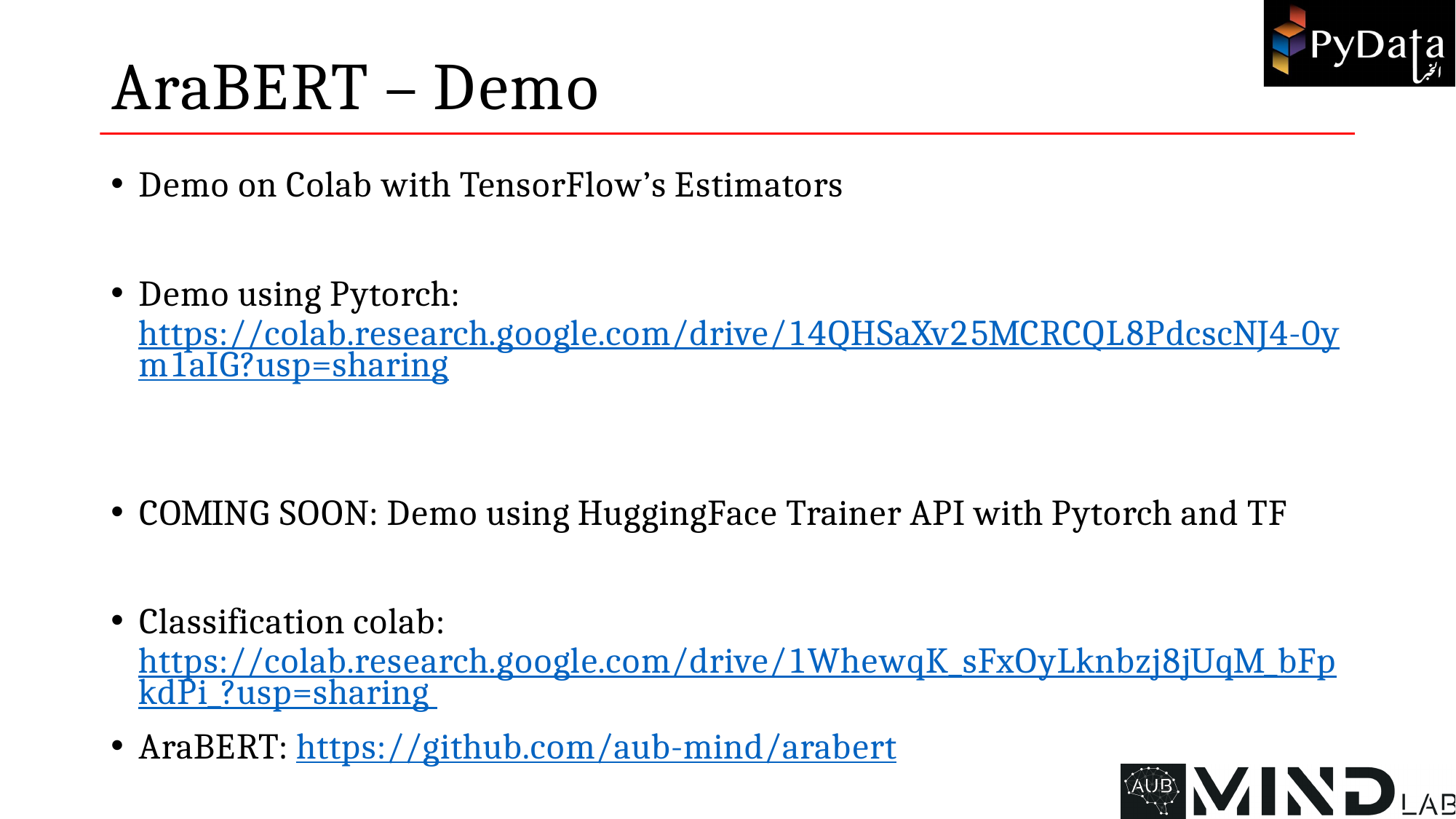

# AraBERT – Demo
Demo on Colab with TensorFlow’s Estimators

Demo using Pytorch: https://colab.research.google.com/drive/14QHSaXv25MCRCQL8PdcscNJ4-0ym1aIG?usp=sharing

COMING SOON: Demo using HuggingFace Trainer API with Pytorch and TF

Classification colab: https://colab.research.google.com/drive/1WhewqK_sFxOyLknbzj8jUqM_bFpkdPi_?usp=sharing
AraBERT: https://github.com/aub-mind/arabert